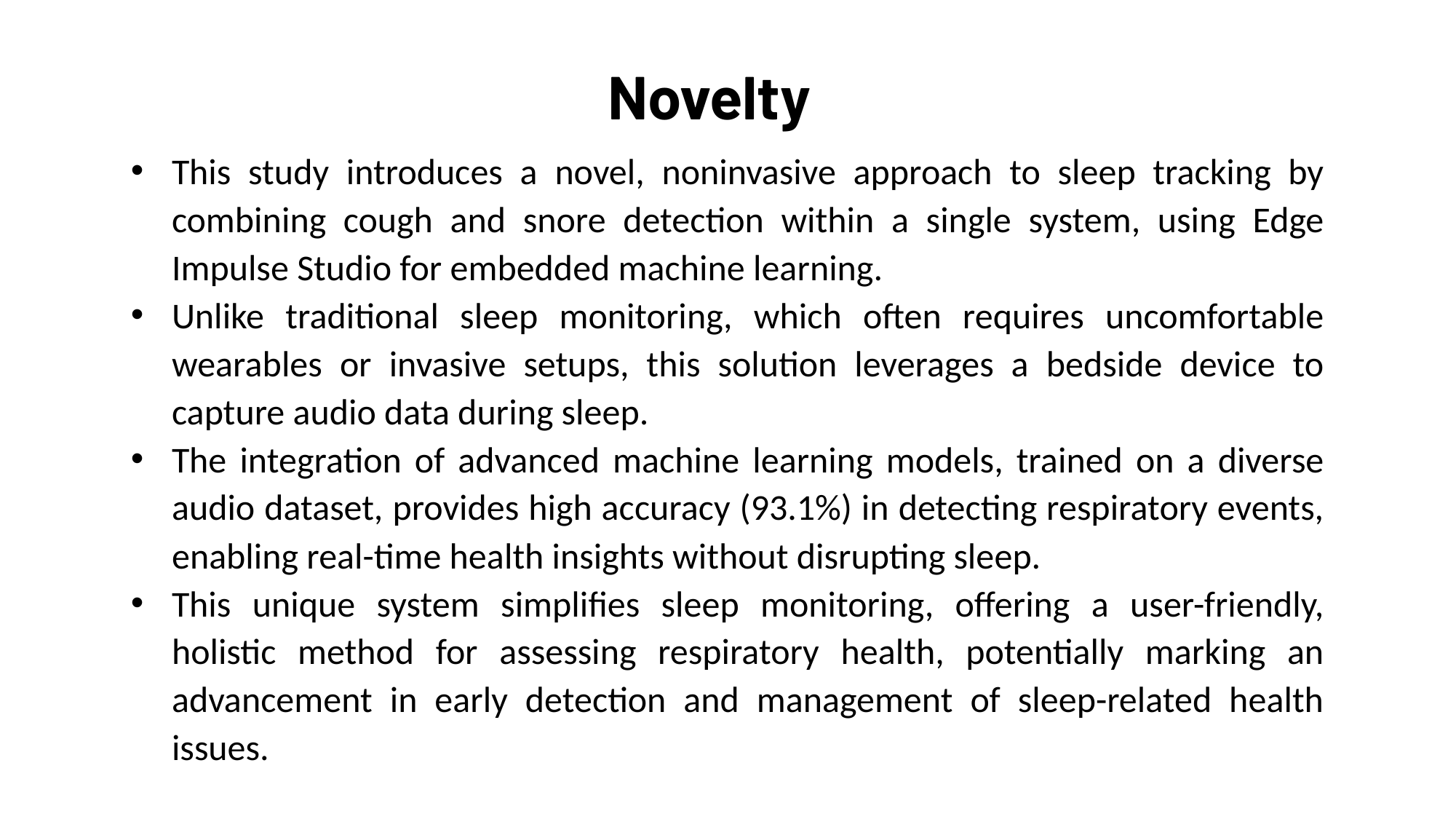

Novelty
This study introduces a novel, noninvasive approach to sleep tracking by combining cough and snore detection within a single system, using Edge Impulse Studio for embedded machine learning.
Unlike traditional sleep monitoring, which often requires uncomfortable wearables or invasive setups, this solution leverages a bedside device to capture audio data during sleep.
The integration of advanced machine learning models, trained on a diverse audio dataset, provides high accuracy (93.1%) in detecting respiratory events, enabling real-time health insights without disrupting sleep.
This unique system simplifies sleep monitoring, offering a user-friendly, holistic method for assessing respiratory health, potentially marking an advancement in early detection and management of sleep-related health issues.